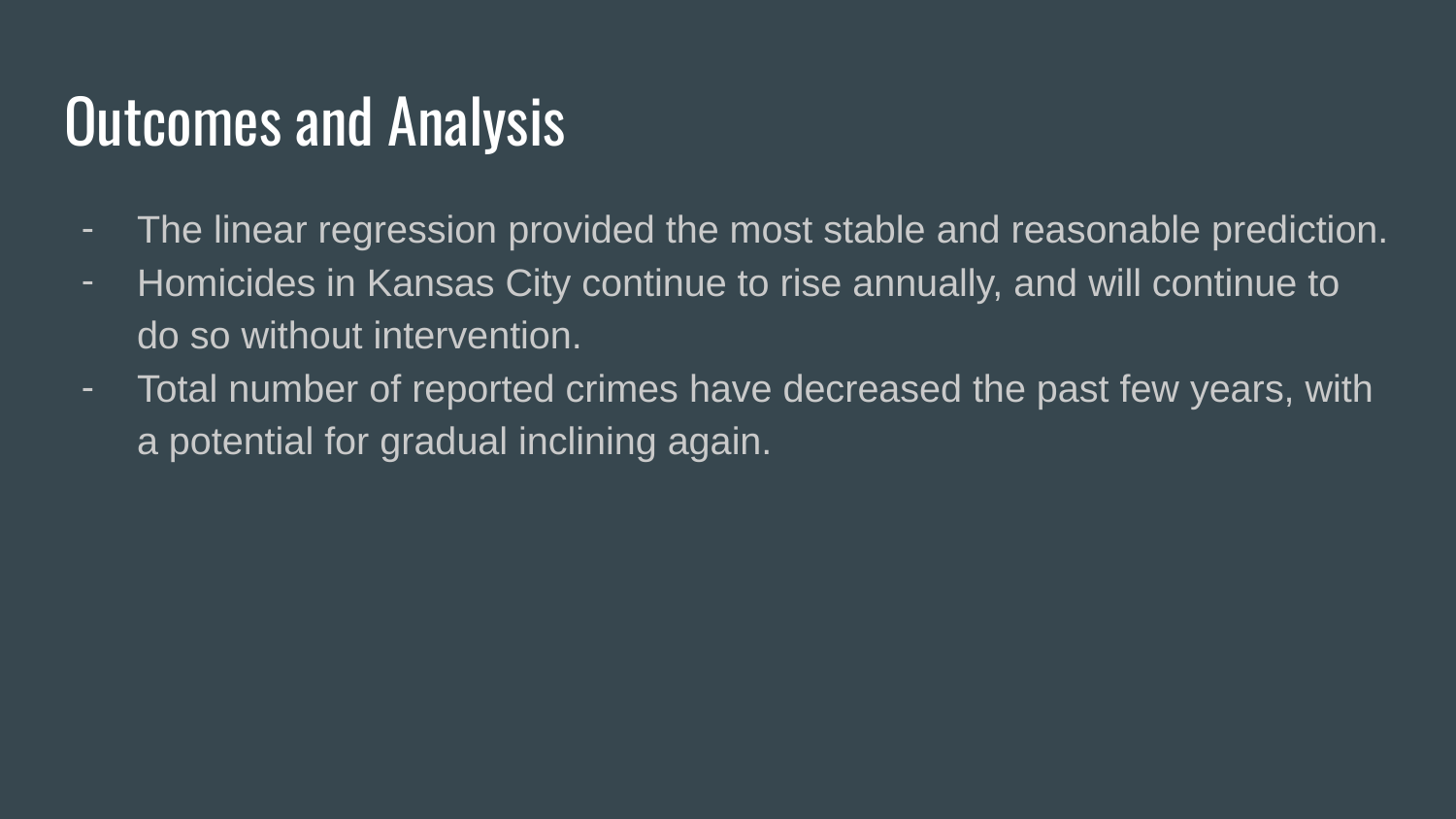

# Outcomes and Analysis
The linear regression provided the most stable and reasonable prediction.
Homicides in Kansas City continue to rise annually, and will continue to do so without intervention.
Total number of reported crimes have decreased the past few years, with a potential for gradual inclining again.